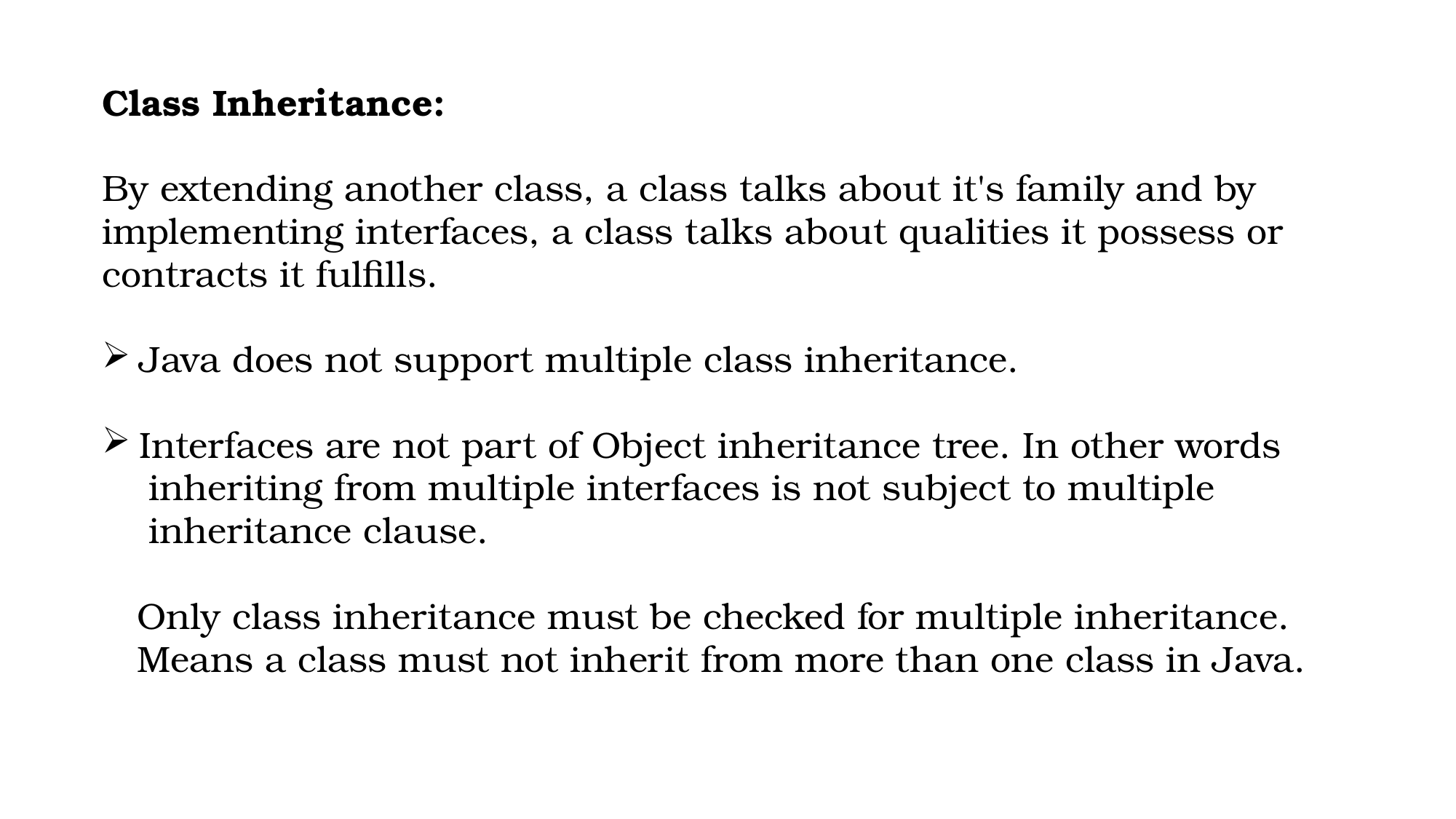

Class Inheritance:

By extending another class, a class talks about it's family and by implementing interfaces, a class talks about qualities it possess or contracts it fulfills.

Java does not support multiple class inheritance.

Interfaces are not part of Object inheritance tree. In other words
    inheriting from multiple interfaces is not subject to multiple
    inheritance clause.

   Only class inheritance must be checked for multiple inheritance.
   Means a class must not inherit from more than one class in Java.